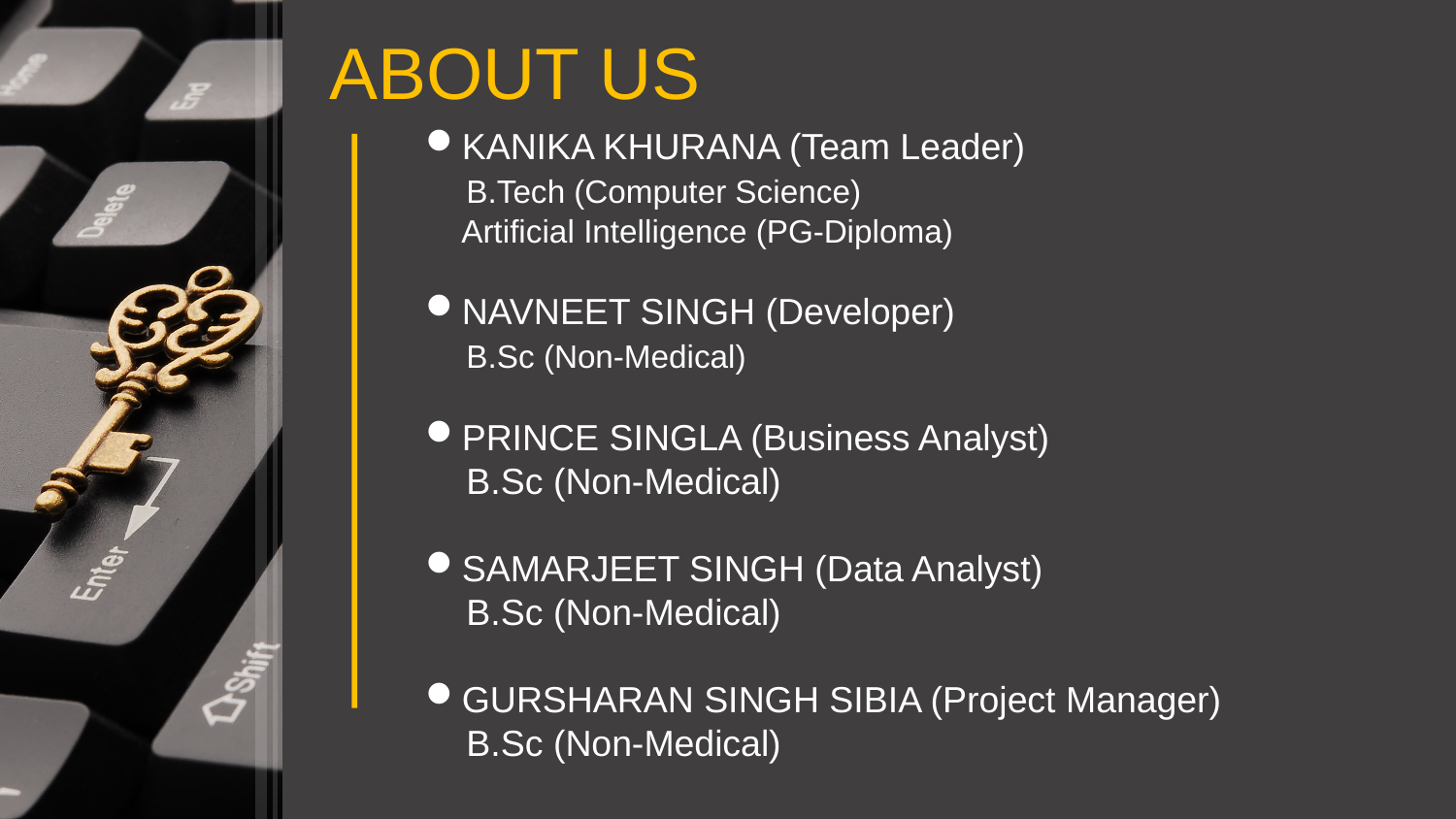

# ABOUT US
KANIKA KHURANA (Team Leader)
    B.Tech (Computer Science)
    Artificial Intelligence (PG-Diploma)

NAVNEET SINGH (Developer)
    B.Sc (Non-Medical)

PRINCE SINGLA (Business Analyst)
    B.Sc (Non-Medical)

SAMARJEET SINGH (Data Analyst)
    B.Sc (Non-Medical)

GURSHARAN SINGH SIBIA (Project Manager)
    B.Sc (Non-Medical)